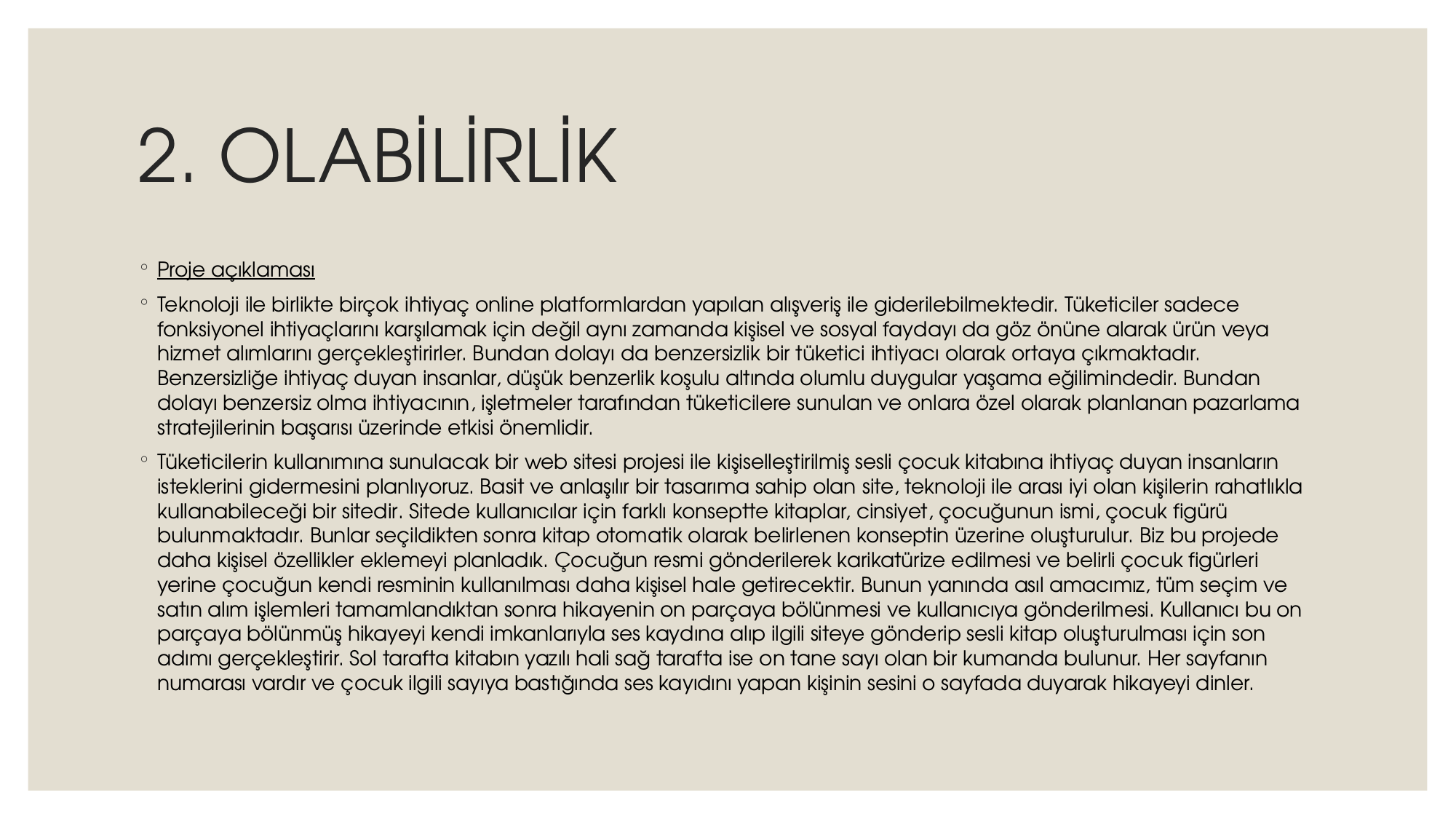

# 2. OLABİLİRLİK
Proje açıklaması
Teknoloji ile birlikte birçok ihtiyaç online platformlardan yapılan alışveriş ile giderilebilmektedir. Tüketiciler sadece fonksiyonel ihtiyaçlarını karşılamak için değil aynı zamanda kişisel ve sosyal faydayı da göz önüne alarak ürün veya hizmet alımlarını gerçekleştirirler. Bundan dolayı da benzersizlik bir tüketici ihtiyacı olarak ortaya çıkmaktadır. Benzersizliğe ihtiyaç duyan insanlar, düşük benzerlik koşulu altında olumlu duygular yaşama eğilimindedir. Bundan dolayı benzersiz olma ihtiyacının, işletmeler tarafından tüketicilere sunulan ve onlara özel olarak planlanan pazarlama stratejilerinin başarısı üzerinde etkisi önemlidir.
Tüketicilerin kullanımına sunulacak bir web sitesi projesi ile kişiselleştirilmiş sesli çocuk kitabına ihtiyaç duyan insanların isteklerini gidermesini planlıyoruz. Basit ve anlaşılır bir tasarıma sahip olan site, teknoloji ile arası iyi olan kişilerin rahatlıkla kullanabileceği bir sitedir. Sitede kullanıcılar için farklı konseptte kitaplar, cinsiyet, çocuğunun ismi, çocuk figürü bulunmaktadır. Bunlar seçildikten sonra kitap otomatik olarak belirlenen konseptin üzerine oluşturulur. Biz bu projede daha kişisel özellikler eklemeyi planladık. Çocuğun resmi gönderilerek karikatürize edilmesi ve belirli çocuk figürleri yerine çocuğun kendi resminin kullanılması daha kişisel hale getirecektir. Bunun yanında asıl amacımız, tüm seçim ve satın alım işlemleri tamamlandıktan sonra hikayenin on parçaya bölünmesi ve kullanıcıya gönderilmesi. Kullanıcı bu on parçaya bölünmüş hikayeyi kendi imkanlarıyla ses kaydına alıp ilgili siteye gönderip sesli kitap oluşturulması için son adımı gerçekleştirir. Sol tarafta kitabın yazılı hali sağ tarafta ise on tane sayı olan bir kumanda bulunur. Her sayfanın numarası vardır ve çocuk ilgili sayıya bastığında ses kayıdını yapan kişinin sesini o sayfada duyarak hikayeyi dinler.